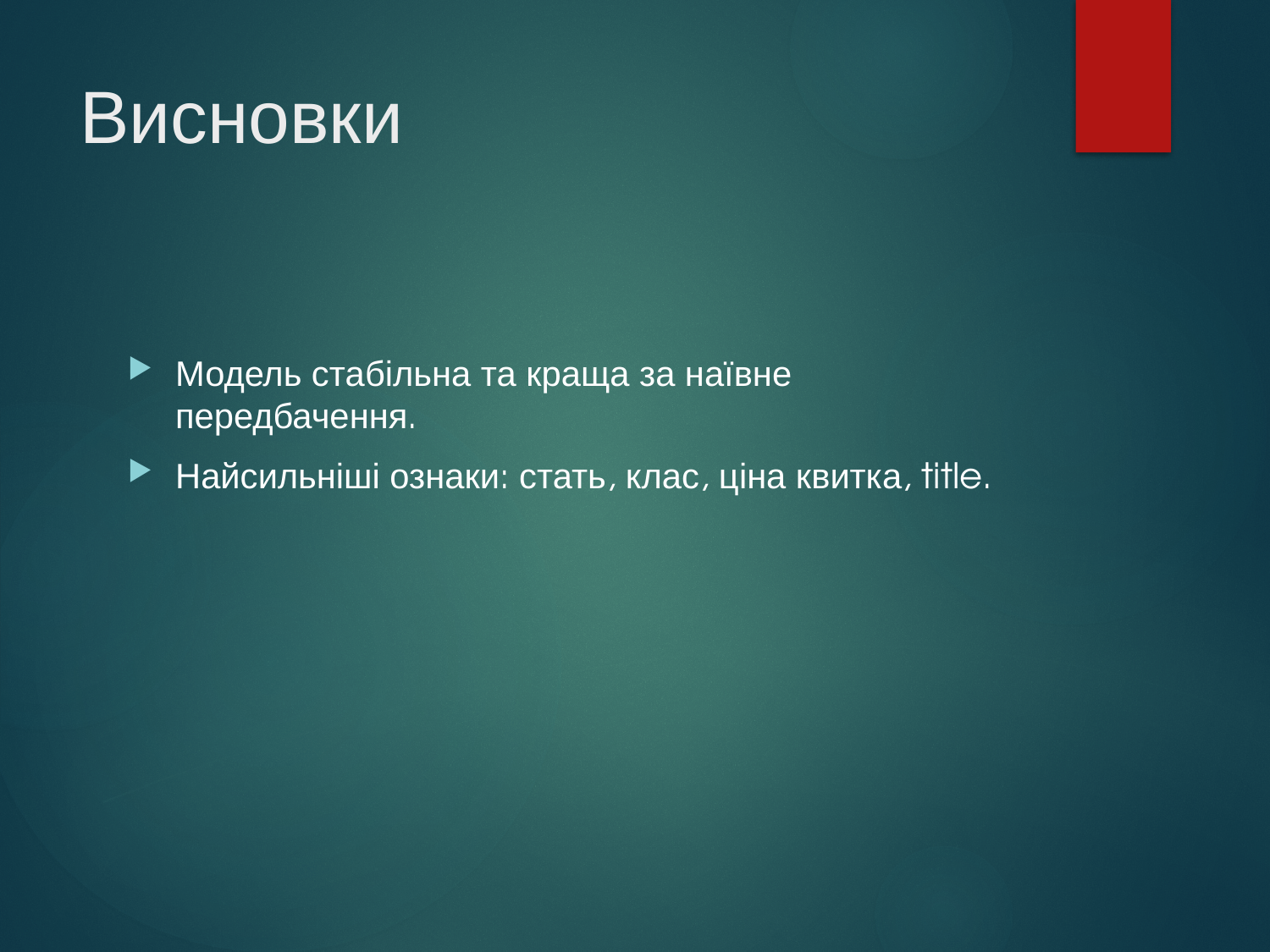

# Висновки

Модель стабільна та краща за наївне передбачення.
Найсильніші ознаки: стать, клас, ціна квитка, title.